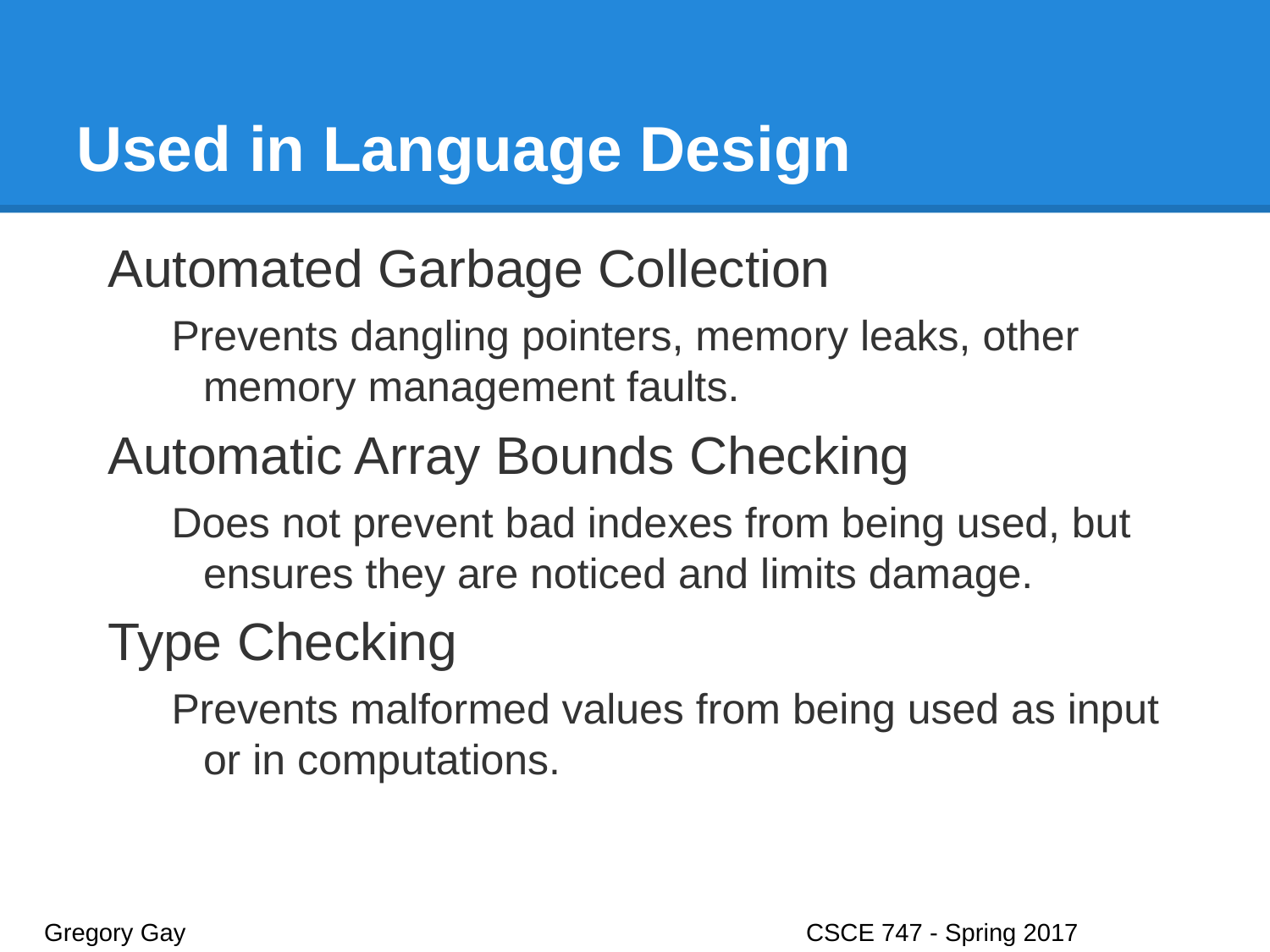

# Used in Language Design
Automated Garbage Collection
Prevents dangling pointers, memory leaks, other memory management faults.
Automatic Array Bounds Checking
Does not prevent bad indexes from being used, but ensures they are noticed and limits damage.
Type Checking
Prevents malformed values from being used as input or in computations.
Gregory Gay					CSCE 747 - Spring 2017							4